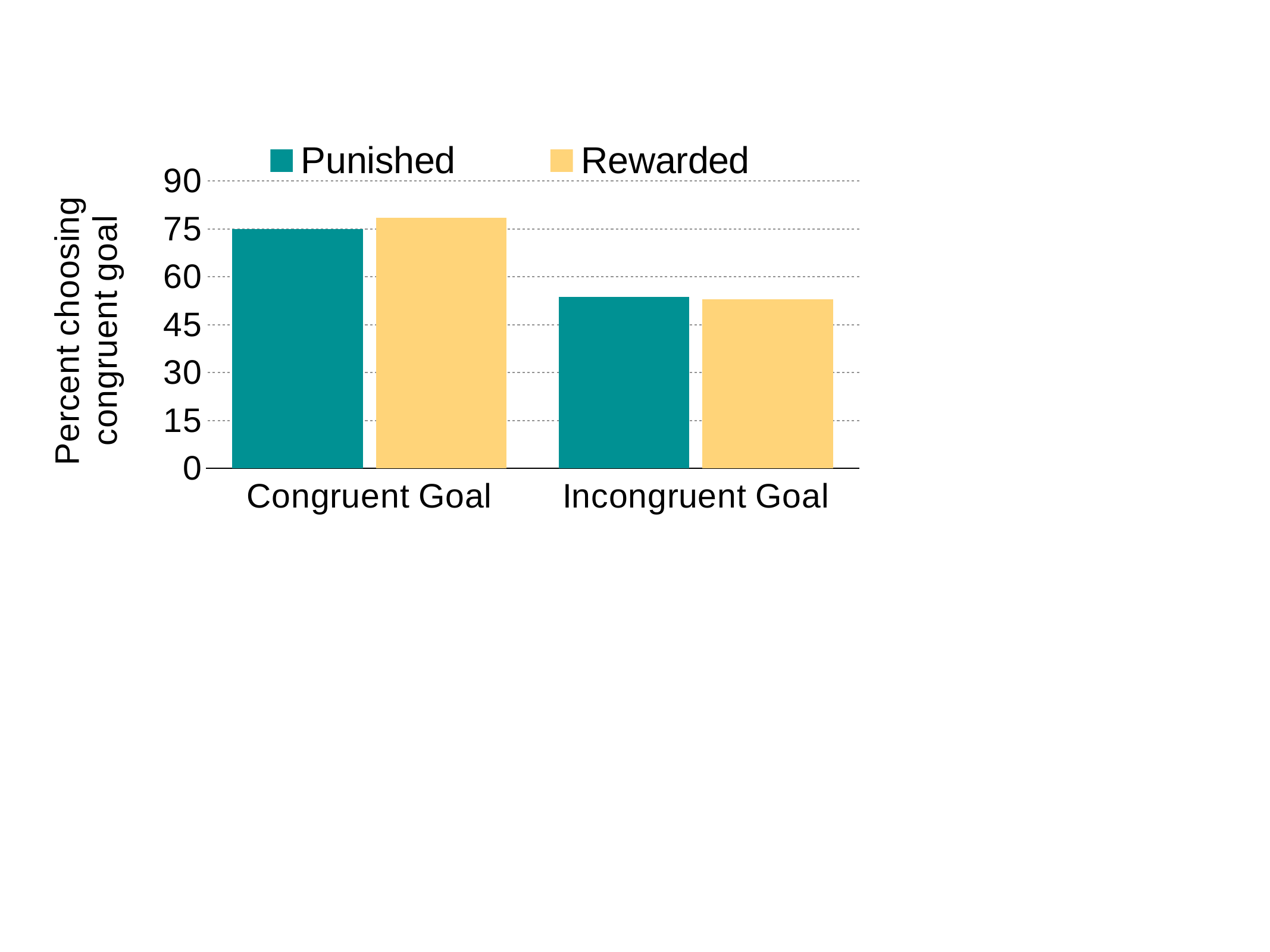

### Chart:

| Category | Punished | Rewarded |
|---|---|---|
| Congruent Goal | 75.0 | 78.5 |
| Incongruent Goal | 53.6 | 53.0 |